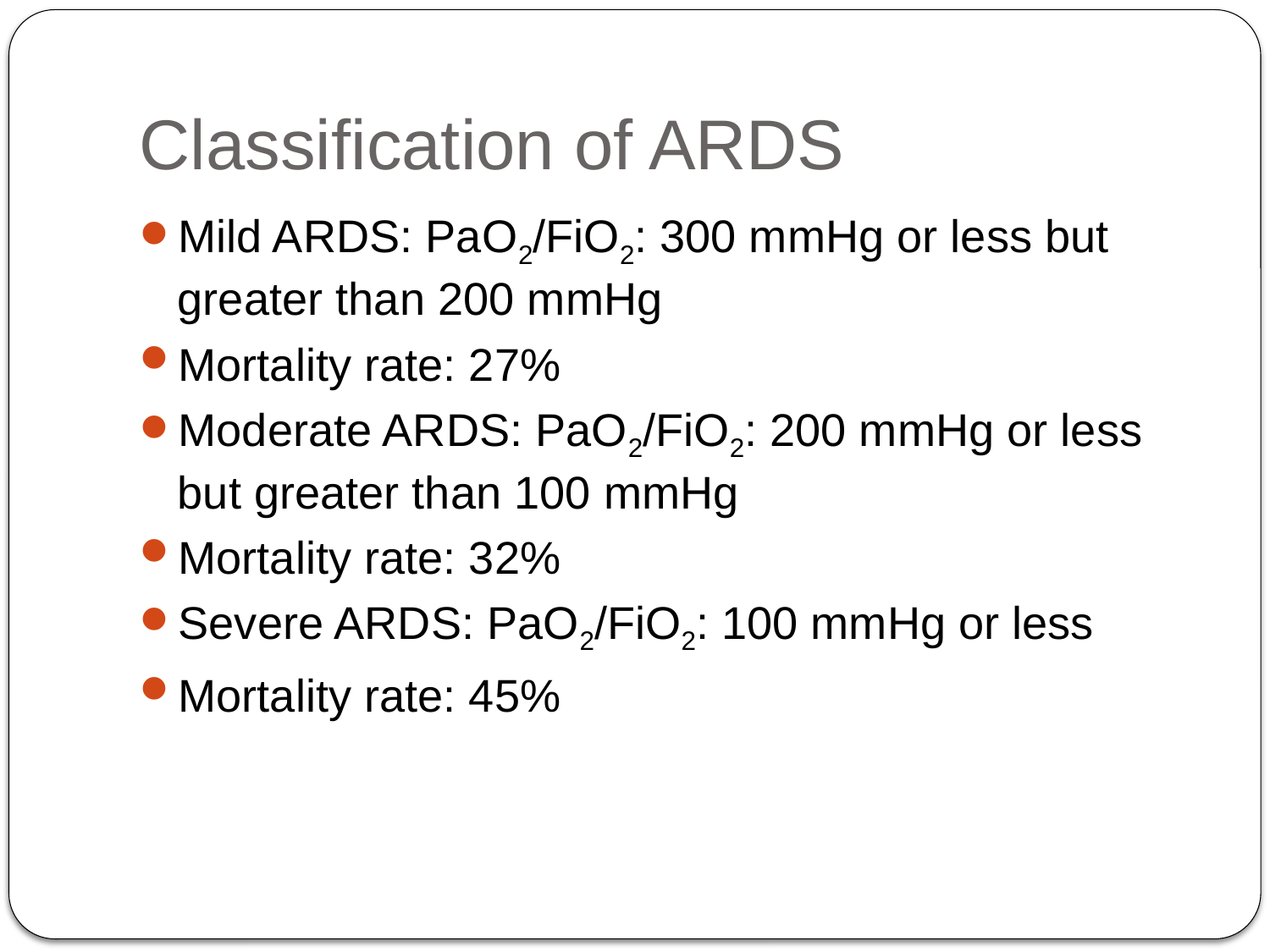

# Classification of ARDS
Mild ARDS: PaO2/FiO2: 300 mmHg or less but greater than 200 mmHg
Mortality rate: 27%
Moderate ARDS: PaO2/FiO2: 200 mmHg or less but greater than 100 mmHg
Mortality rate: 32%
Severe ARDS: PaO2/FiO2: 100 mmHg or less
Mortality rate: 45%